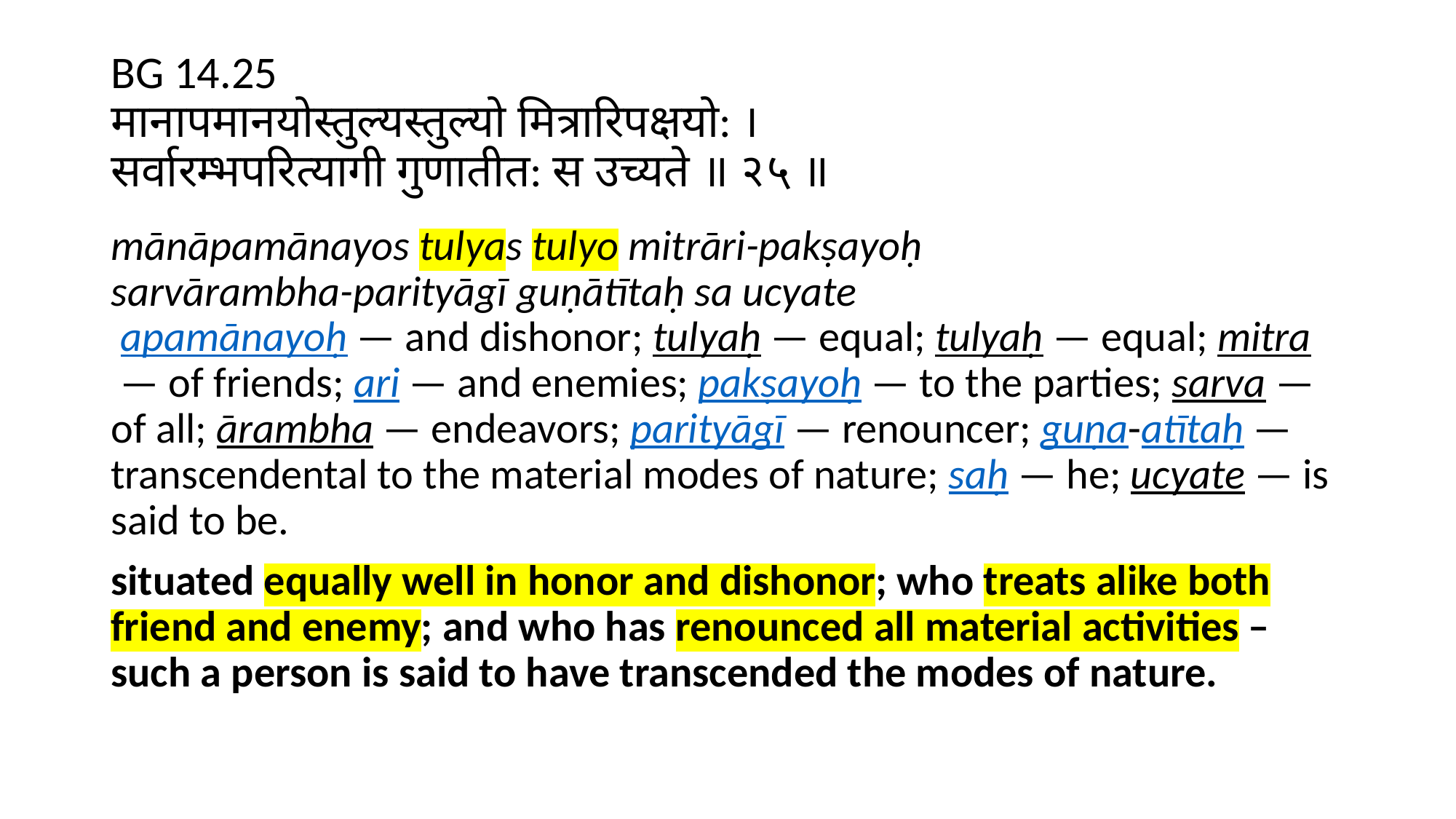

# BG 14.25 मानापमानयोस्तुल्यस्तुल्यो मित्रारिपक्षयो: । सर्वारम्भपरित्यागी गुणातीत: स उच्यते ॥ २५ ॥
mānāpamānayos tulyas tulyo mitrāri-pakṣayoḥ
sarvārambha-parityāgī guṇātītaḥ sa ucyate
 apamānayoḥ — and dishonor; tulyaḥ — equal; tulyaḥ — equal; mitra — of friends; ari — and enemies; pakṣayoḥ — to the parties; sarva — of all; ārambha — endeavors; parityāgī — renouncer; guṇa-atītaḥ — transcendental to the material modes of nature; saḥ — he; ucyate — is said to be.
situated equally well in honor and dishonor; who treats alike both friend and enemy; and who has renounced all material activities – such a person is said to have transcended the modes of nature.